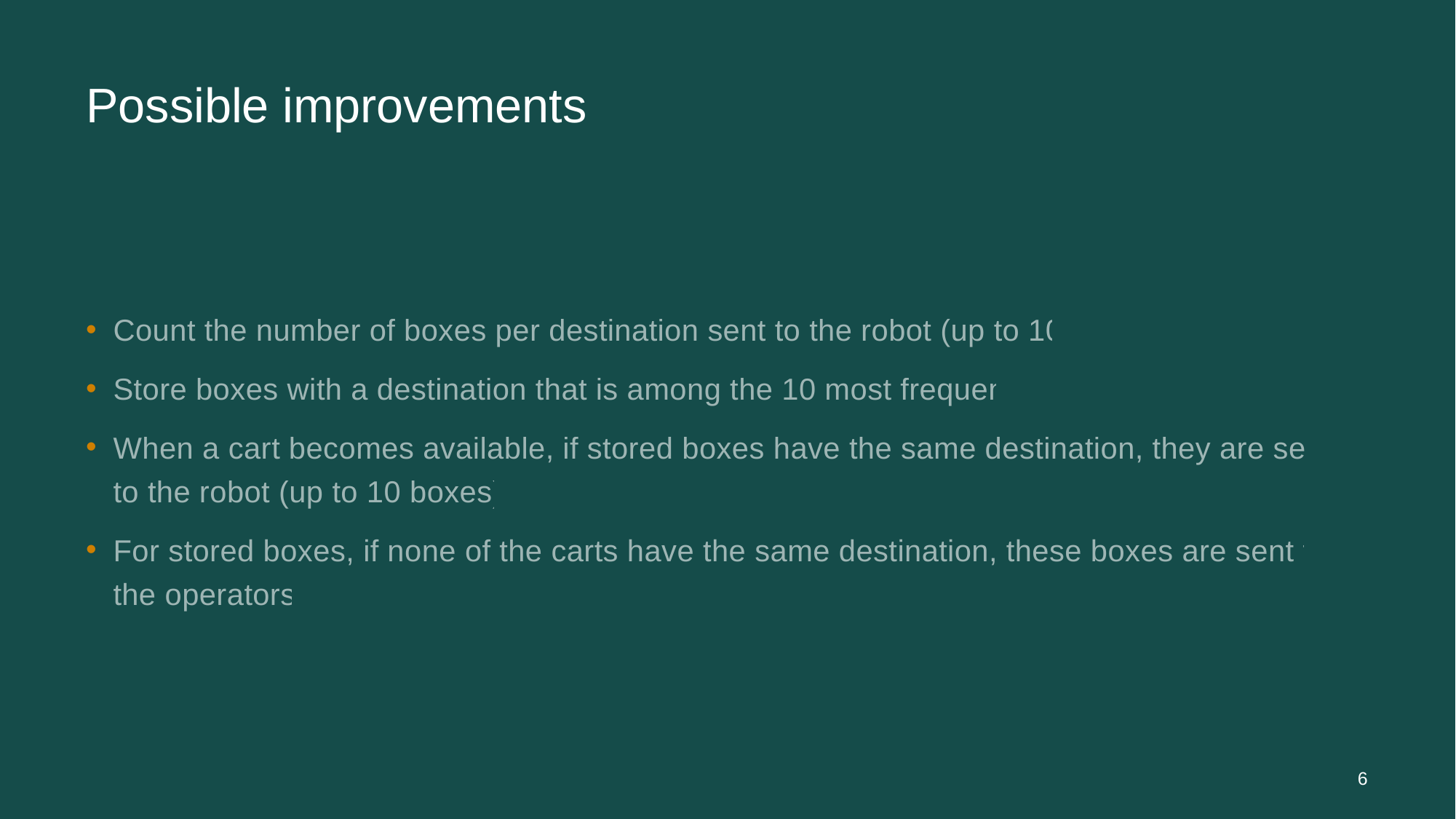

# Possible improvements
Count the number of boxes per destination sent to the robot (up to 10)
Store boxes with a destination that is among the 10 most frequent
When a cart becomes available, if stored boxes have the same destination, they are sent to the robot (up to 10 boxes)
For stored boxes, if none of the carts have the same destination, these boxes are sent to the operators
6